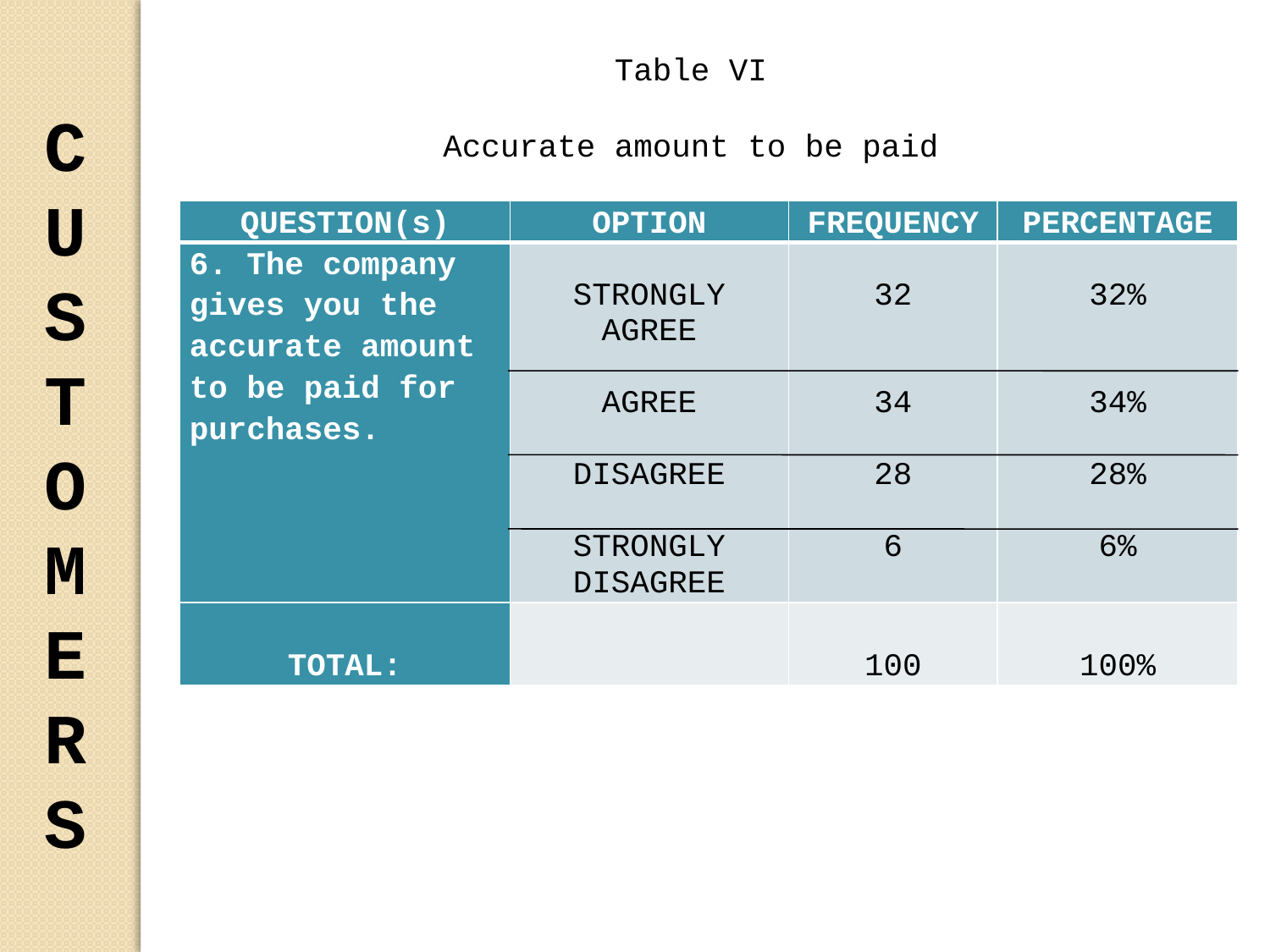

Table VI

Accurate amount to be paid
C
U
S
T
O
M
E
R
S
| QUESTION(s) | OPTION | FREQUENCY | PERCENTAGE |
| --- | --- | --- | --- |
| 6. The company gives you the accurate amount to be paid for purchases. | STRONGLY AGREE   AGREE   DISAGREE   STRONGLY DISAGREE | 32   34   28   6 | 32%   34%   28%   6% |
| TOTAL: |  | 100 | 100% |